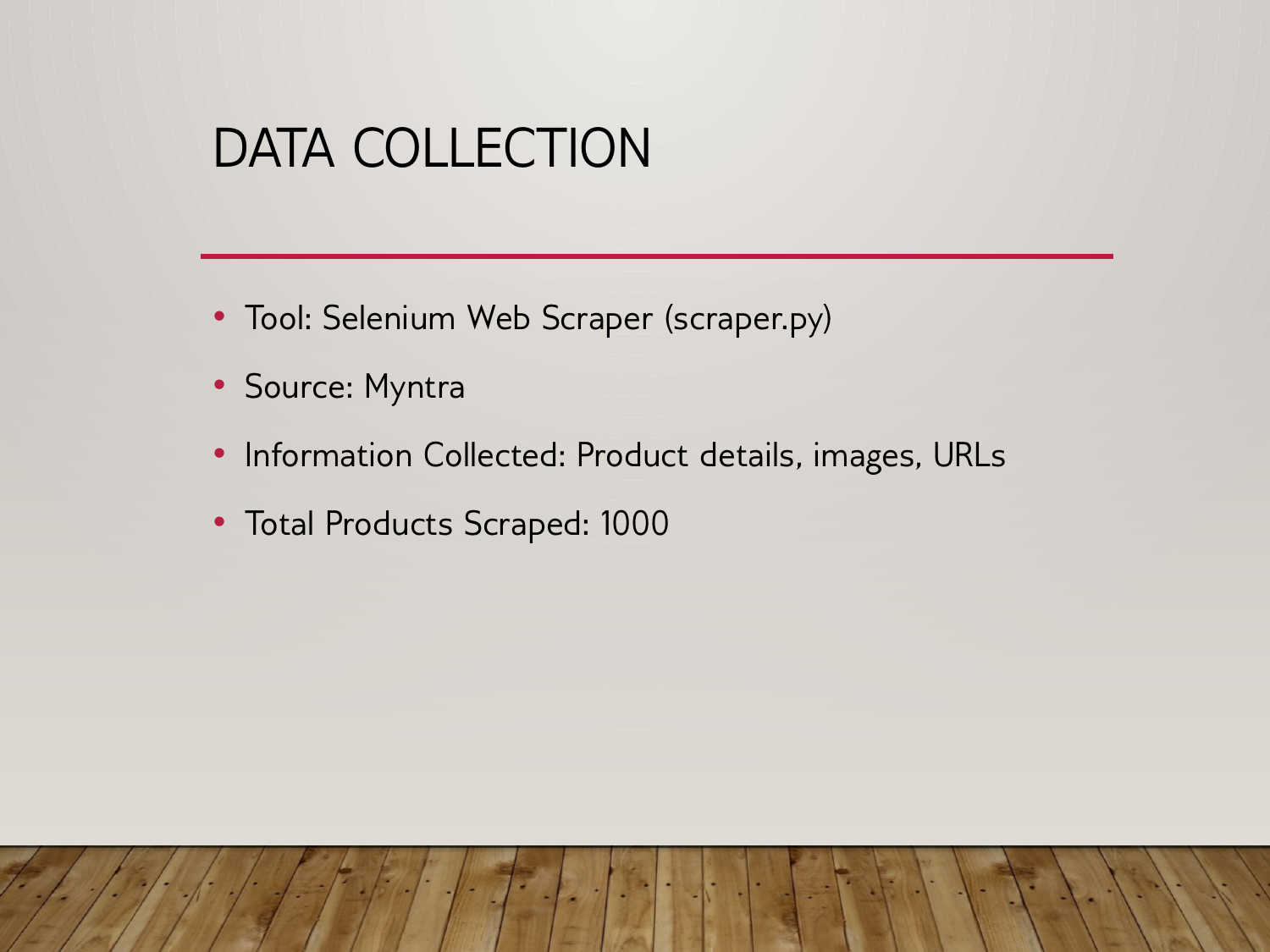

# Data Collection
Tool: Selenium Web Scraper (scraper.py)
Source: Myntra
Information Collected: Product details, images, URLs
Total Products Scraped: 1000